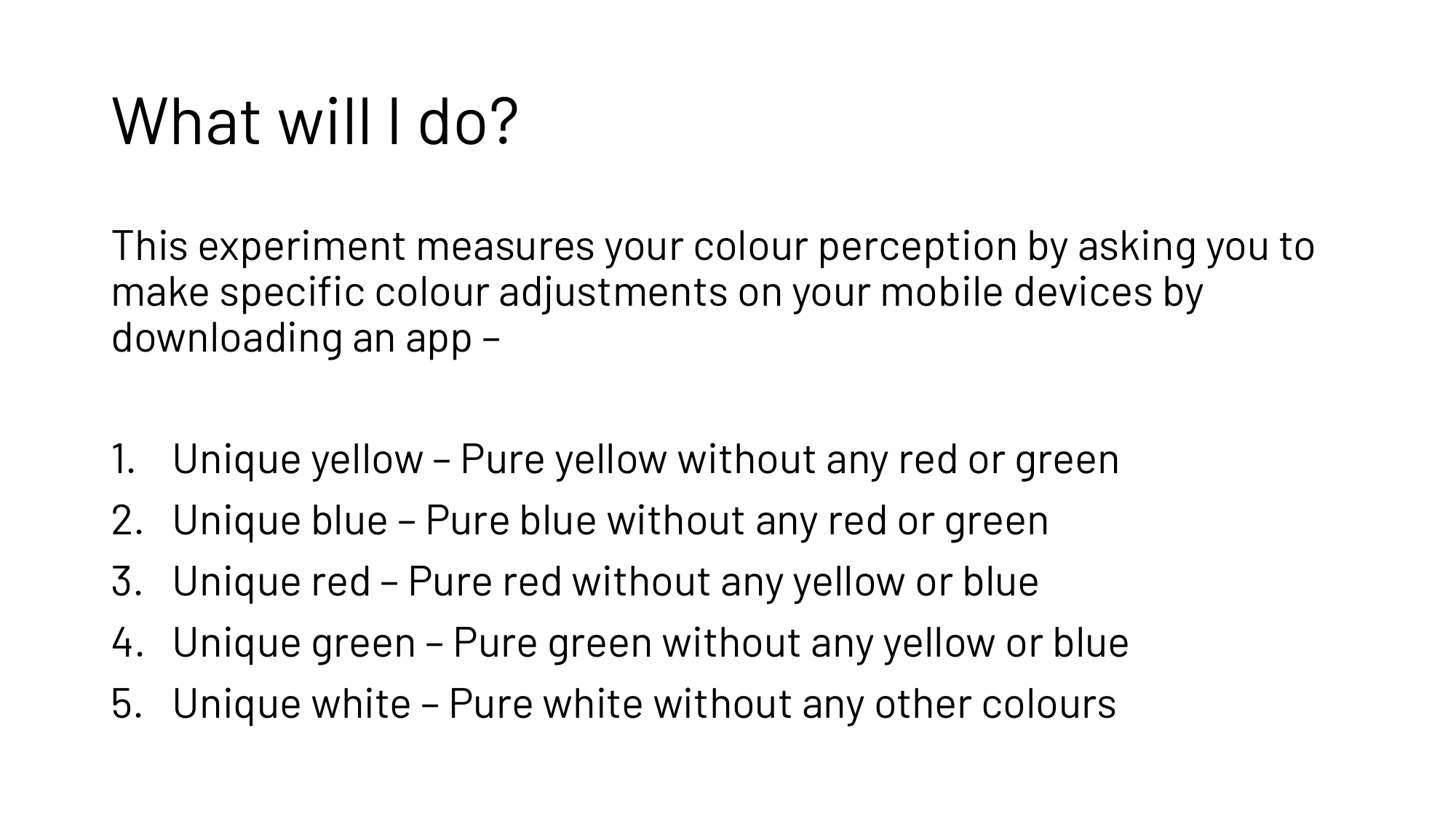

# What will I do?
This experiment measures your colour perception by asking you to make specific colour adjustments on your mobile devices by downloading an app –

Unique yellow – Pure yellow without any red or green
Unique blue – Pure blue without any red or green
Unique red – Pure red without any yellow or blue
Unique green – Pure green without any yellow or blue
Unique white – Pure white without any other colours